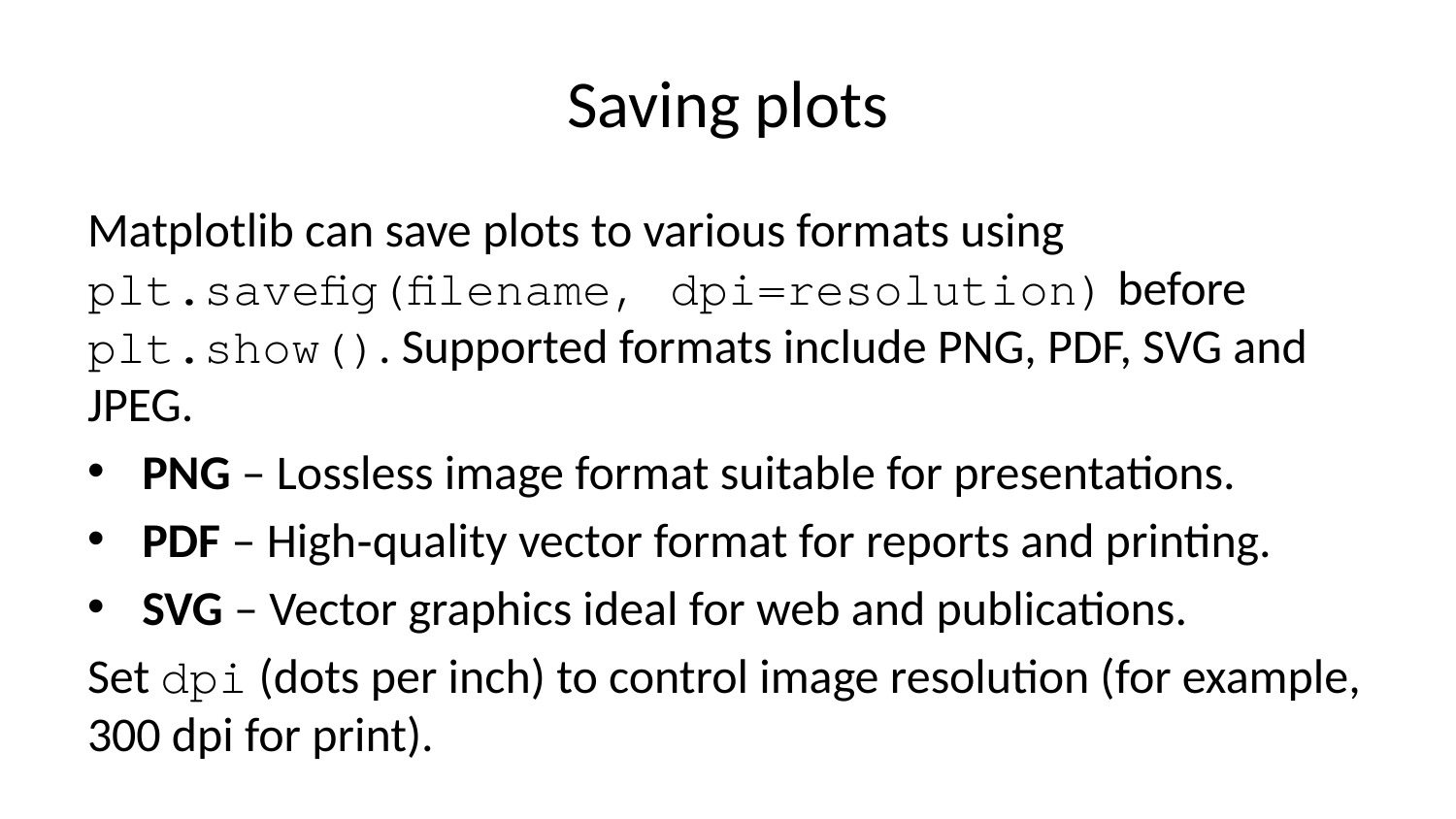

# Saving plots
Matplotlib can save plots to various formats using plt.savefig(filename, dpi=resolution) before plt.show(). Supported formats include PNG, PDF, SVG and JPEG.
PNG – Lossless image format suitable for presentations.
PDF – High‑quality vector format for reports and printing.
SVG – Vector graphics ideal for web and publications.
Set dpi (dots per inch) to control image resolution (for example, 300 dpi for print).